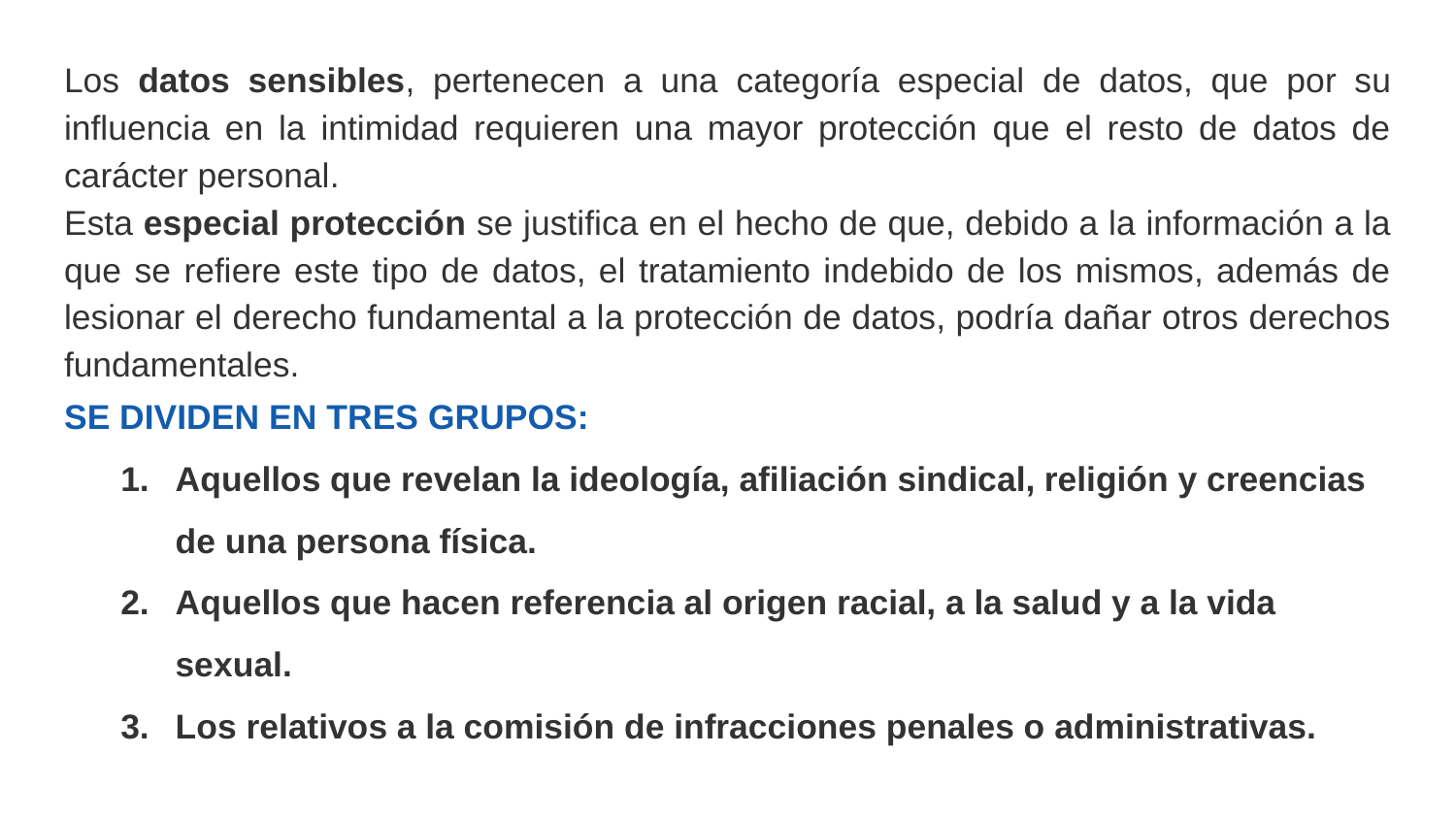

#
Los datos sensibles, pertenecen a una categoría especial de datos, que por su influencia en la intimidad requieren una mayor protección que el resto de datos de carácter personal.
Esta especial protección se justifica en el hecho de que, debido a la información a la que se refiere este tipo de datos, el tratamiento indebido de los mismos, además de lesionar el derecho fundamental a la protección de datos, podría dañar otros derechos fundamentales.
SE DIVIDEN EN TRES GRUPOS:
Aquellos que revelan la ideología, afiliación sindical, religión y creencias de una persona física.
Aquellos que hacen referencia al origen racial, a la salud y a la vida sexual.
Los relativos a la comisión de infracciones penales o administrativas.